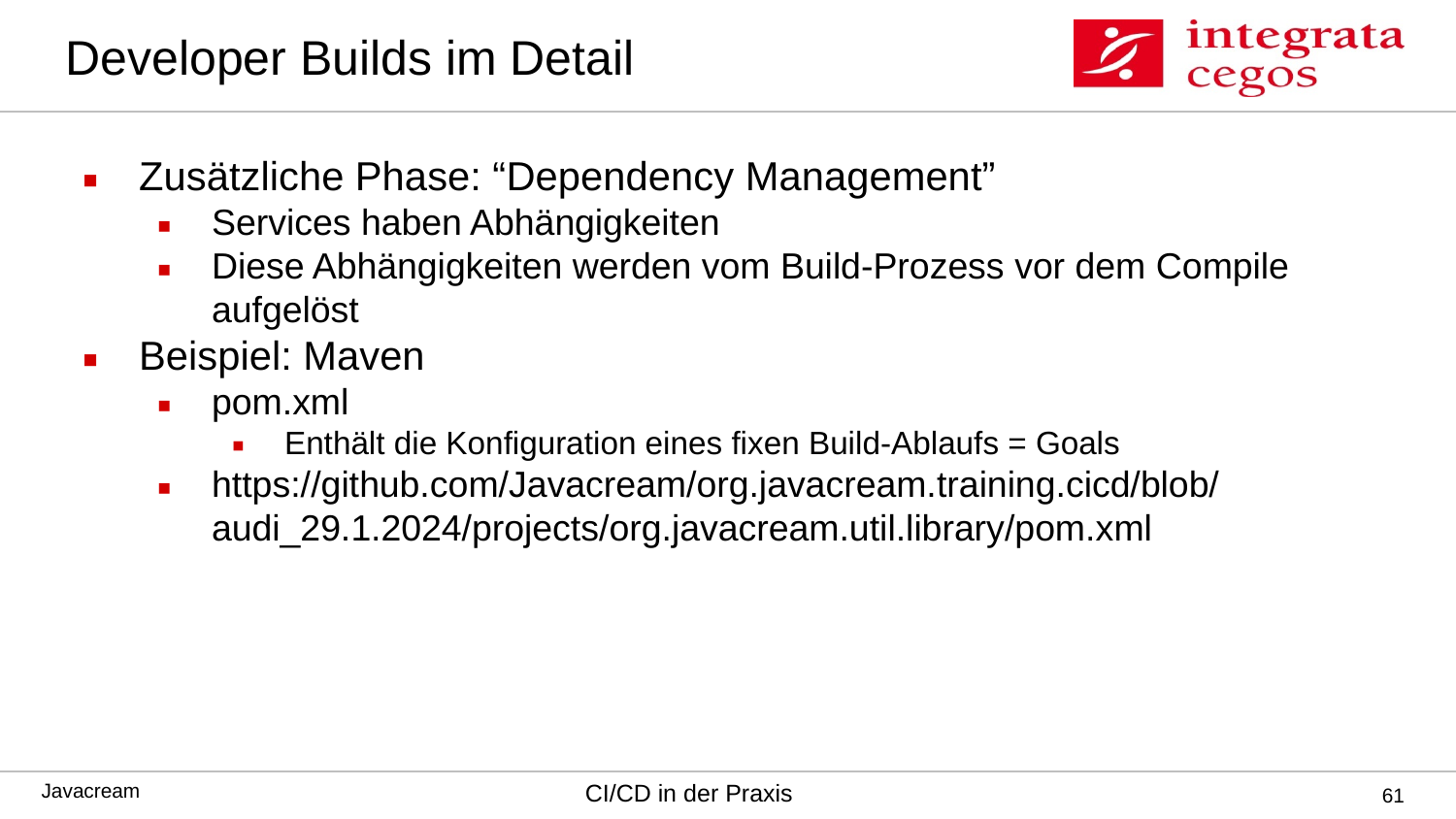

# Developer Builds im Detail
Zusätzliche Phase: “Dependency Management”
Services haben Abhängigkeiten
Diese Abhängigkeiten werden vom Build-Prozess vor dem Compile aufgelöst
Beispiel: Maven
pom.xml
Enthält die Konfiguration eines fixen Build-Ablaufs = Goals
https://github.com/Javacream/org.javacream.training.cicd/blob/audi_29.1.2024/projects/org.javacream.util.library/pom.xml
61